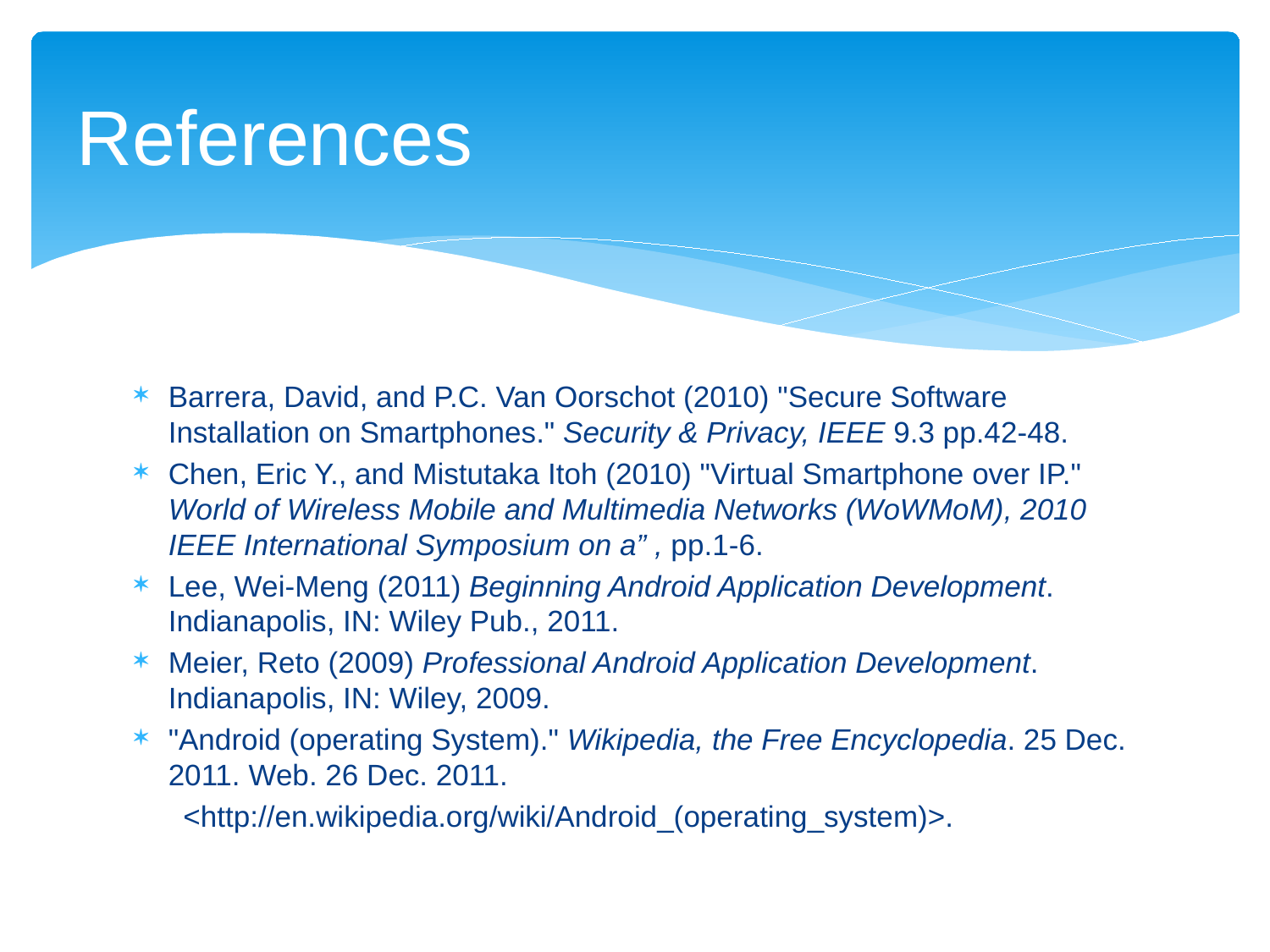

# References
Barrera, David, and P.C. Van Oorschot (2010) "Secure Software Installation on Smartphones." Security & Privacy, IEEE 9.3 pp.42-48.
Chen, Eric Y., and Mistutaka Itoh (2010) "Virtual Smartphone over IP." World of Wireless Mobile and Multimedia Networks (WoWMoM), 2010 IEEE International Symposium on a” , pp.1-6.
Lee, Wei-Meng (2011) Beginning Android Application Development. Indianapolis, IN: Wiley Pub., 2011.
Meier, Reto (2009) Professional Android Application Development. Indianapolis, IN: Wiley, 2009.
"Android (operating System)." Wikipedia, the Free Encyclopedia. 25 Dec. 2011. Web. 26 Dec. 2011.
      <http://en.wikipedia.org/wiki/Android_(operating_system)>.